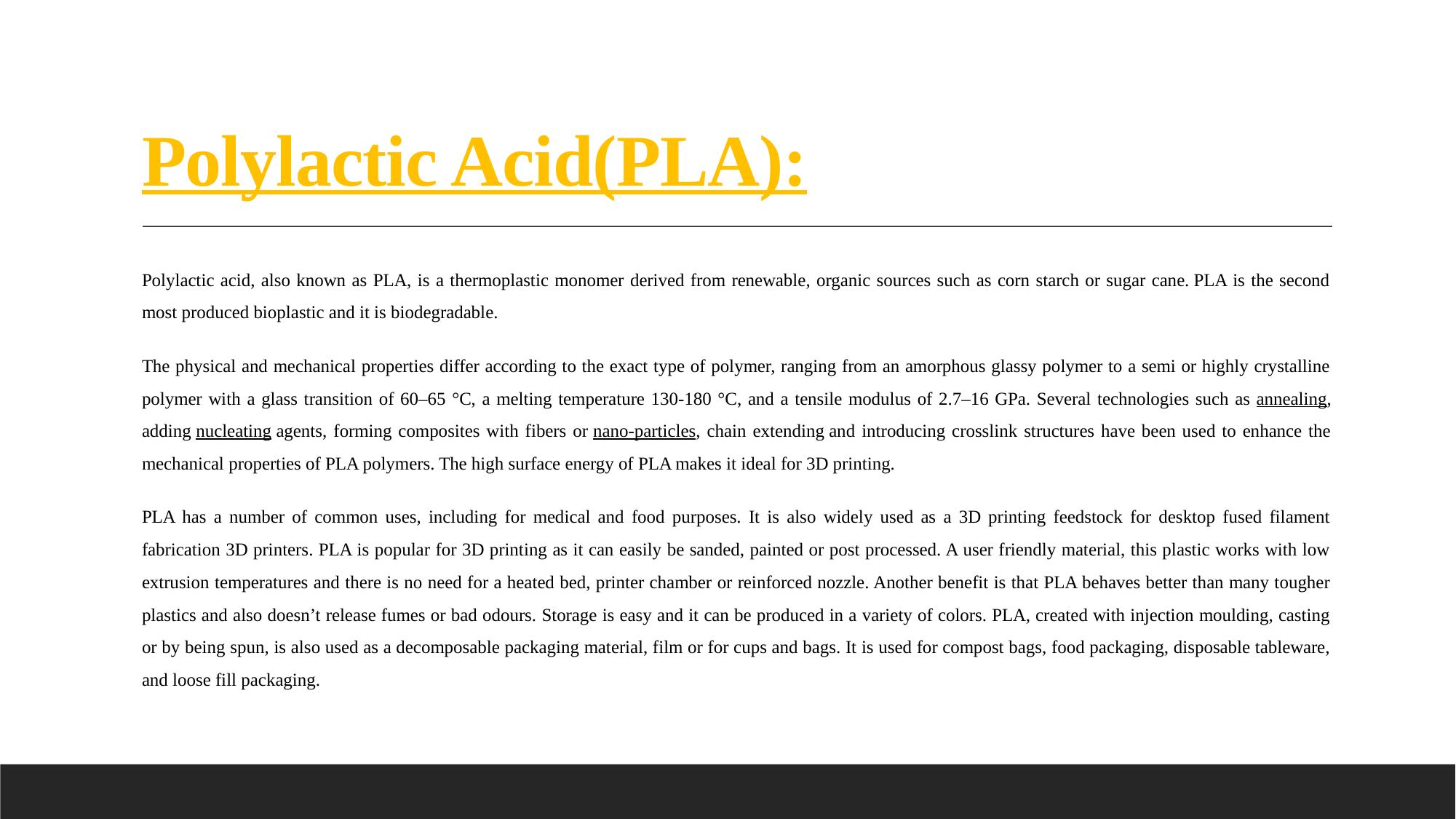

# Polylactic Acid(PLA):
Polylactic acid, also known as PLA, is a thermoplastic monomer derived from renewable, organic sources such as corn starch or sugar cane. PLA is the second most produced bioplastic and it is biodegradable.
The physical and mechanical properties differ according to the exact type of polymer, ranging from an amorphous glassy polymer to a semi or highly crystalline polymer with a glass transition of 60–65 °C, a melting temperature 130-180 °C, and a tensile modulus of 2.7–16 GPa. Several technologies such as annealing, adding nucleating agents, forming composites with fibers or nano-particles, chain extending and introducing crosslink structures have been used to enhance the mechanical properties of PLA polymers. The high surface energy of PLA makes it ideal for 3D printing.
PLA has a number of common uses, including for medical and food purposes. It is also widely used as a 3D printing feedstock for desktop fused filament fabrication 3D printers. PLA is popular for 3D printing as it can easily be sanded, painted or post processed. A user friendly material, this plastic works with low extrusion temperatures and there is no need for a heated bed, printer chamber or reinforced nozzle. Another benefit is that PLA behaves better than many tougher plastics and also doesn’t release fumes or bad odours. Storage is easy and it can be produced in a variety of colors. PLA, created with injection moulding, casting or by being spun, is also used as a decomposable packaging material, film or for cups and bags. It is used for compost bags, food packaging, disposable tableware, and loose fill packaging.